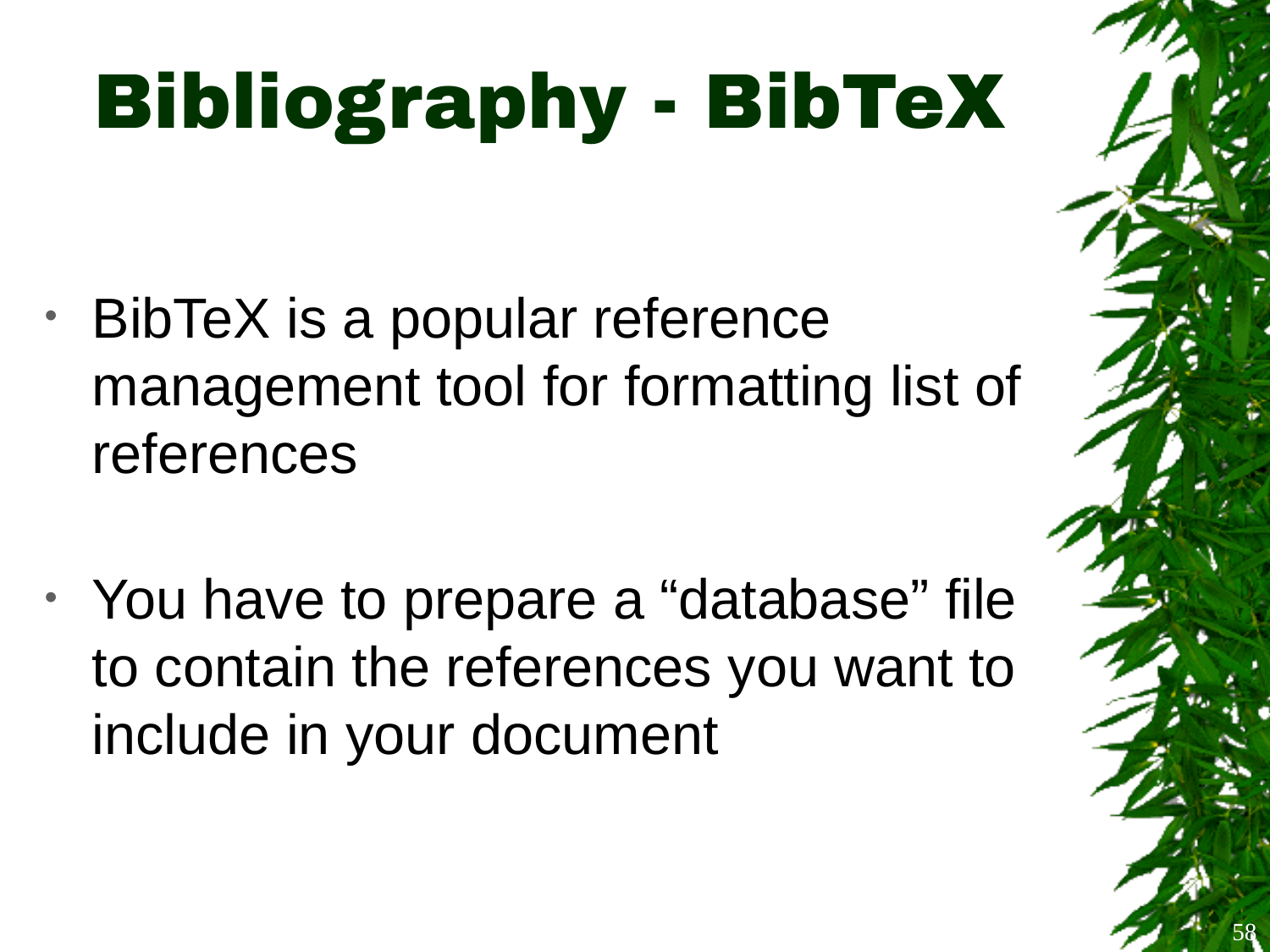

# Bibliography - BibTeX
BibTeX is a popular reference management tool for formatting list of references

You have to prepare a “database” file to contain the references you want to include in your document
58